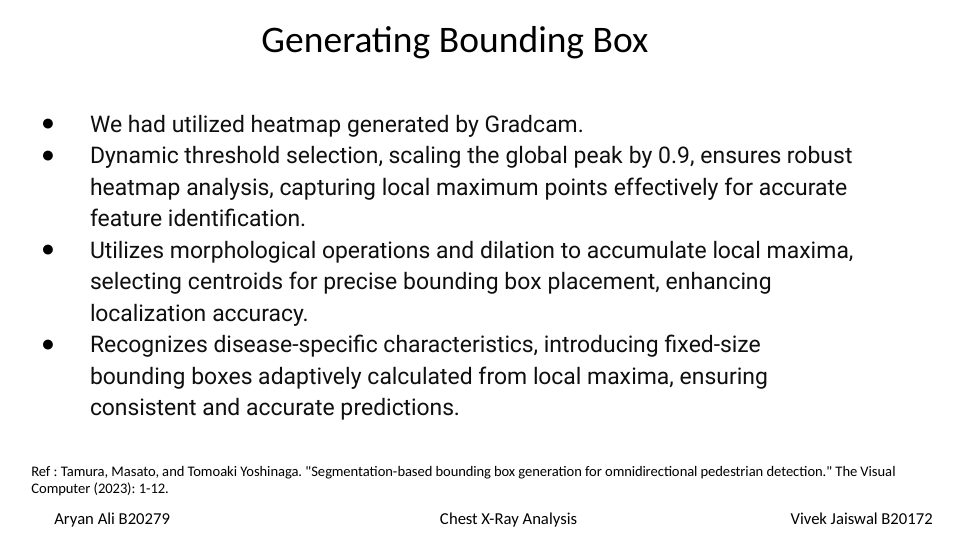

Generating Bounding Box

We had utilized heatmap generated by Gradcam.
Dynamic threshold selection, scaling the global peak by 0.9, ensures robust heatmap analysis, capturing local maximum points effectively for accurate feature identification.
Utilizes morphological operations and dilation to accumulate local maxima, selecting centroids for precise bounding box placement, enhancing localization accuracy.
Recognizes disease-specific characteristics, introducing fixed-size bounding boxes adaptively calculated from local maxima, ensuring consistent and accurate predictions.

Ref : Tamura, Masato, and Tomoaki Yoshinaga. "Segmentation-based bounding box generation for omnidirectional pedestrian detection." The Visual Computer (2023): 1-12.

Aryan Ali B20279                                                                        Chest X-Ray Analysis                                                         Vivek Jaiswal B20172